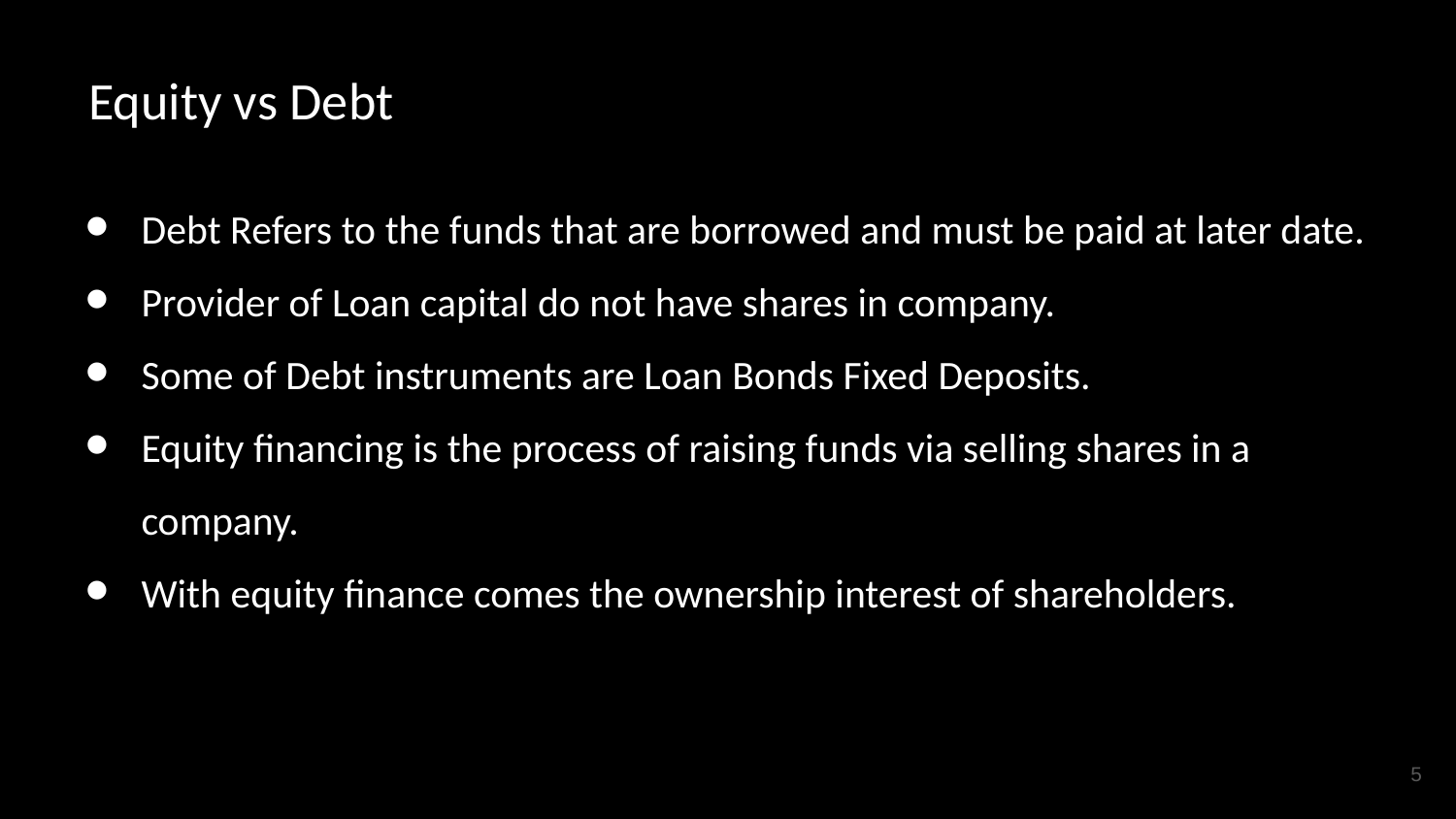

# Equity vs Debt
Debt Refers to the funds that are borrowed and must be paid at later date.
Provider of Loan capital do not have shares in company.
Some of Debt instruments are Loan Bonds Fixed Deposits.
Equity financing is the process of raising funds via selling shares in a company.
With equity finance comes the ownership interest of shareholders.

5